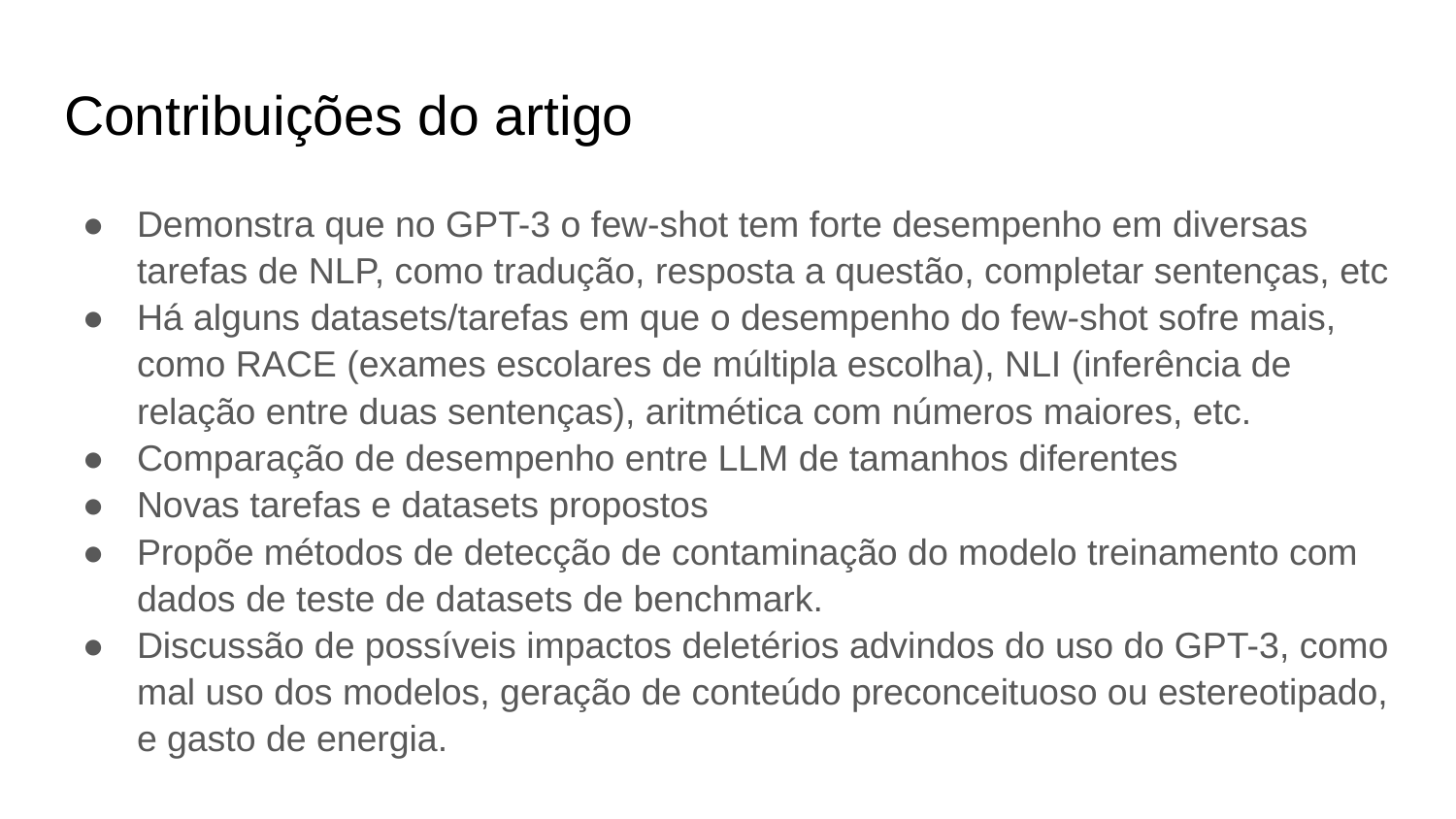

# Contribuições do artigo
Demonstra que no GPT-3 o few-shot tem forte desempenho em diversas tarefas de NLP, como tradução, resposta a questão, completar sentenças, etc
Há alguns datasets/tarefas em que o desempenho do few-shot sofre mais, como RACE (exames escolares de múltipla escolha), NLI (inferência de relação entre duas sentenças), aritmética com números maiores, etc.
Comparação de desempenho entre LLM de tamanhos diferentes
Novas tarefas e datasets propostos
Propõe métodos de detecção de contaminação do modelo treinamento com dados de teste de datasets de benchmark.
Discussão de possíveis impactos deletérios advindos do uso do GPT-3, como mal uso dos modelos, geração de conteúdo preconceituoso ou estereotipado, e gasto de energia.